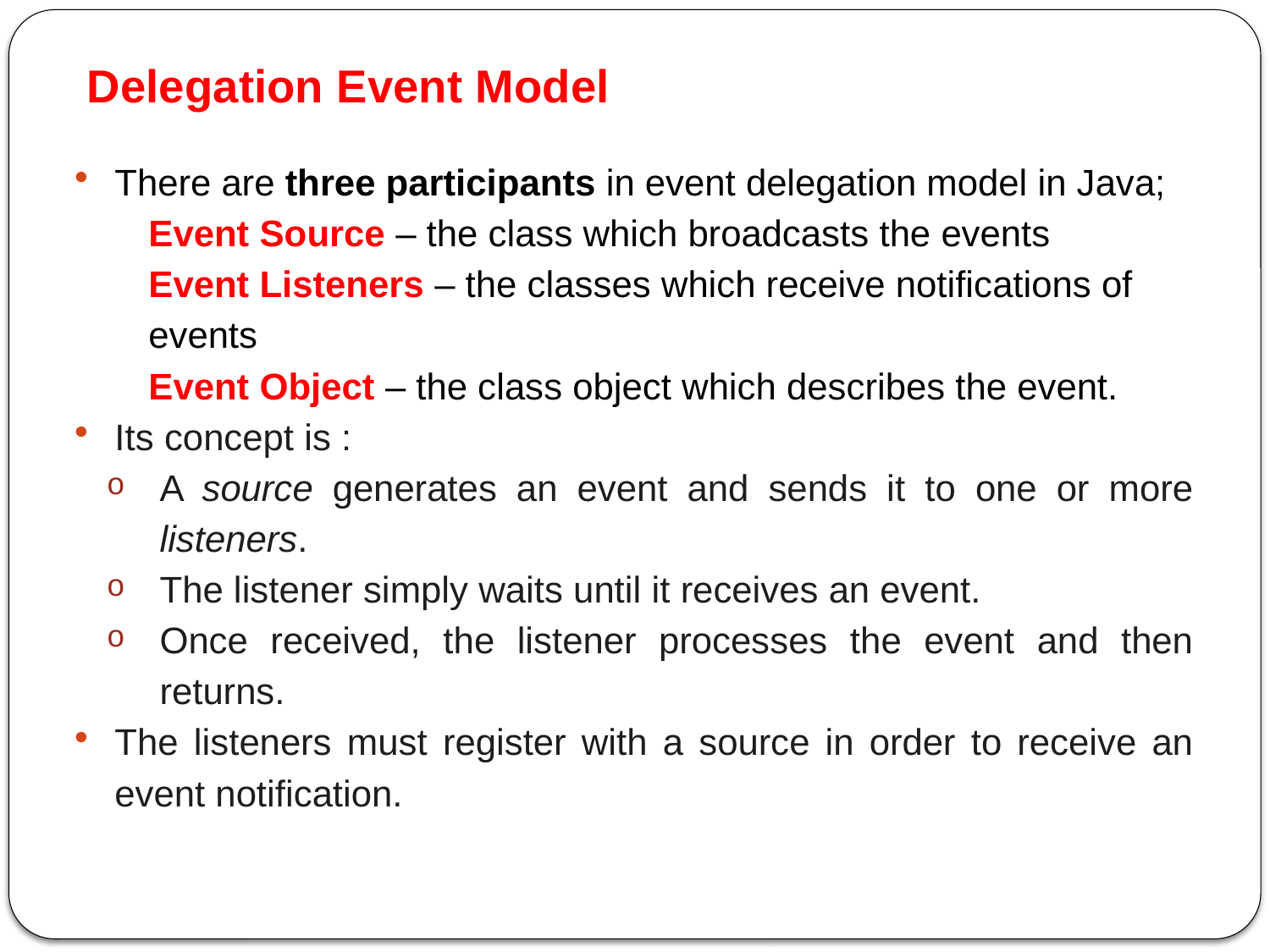

Delegation Event Model

There are three participants in event delegation model in Java;
       Event Source – the class which broadcasts the events
       Event Listeners – the classes which receive notifications of
       events
       Event Object – the class object which describes the event.
Its concept is :
A source generates an event and sends it to one or more listeners.
The listener simply waits until it receives an event.
Once received, the listener processes the event and then returns.
The listeners must register with a source in order to receive an event notification.